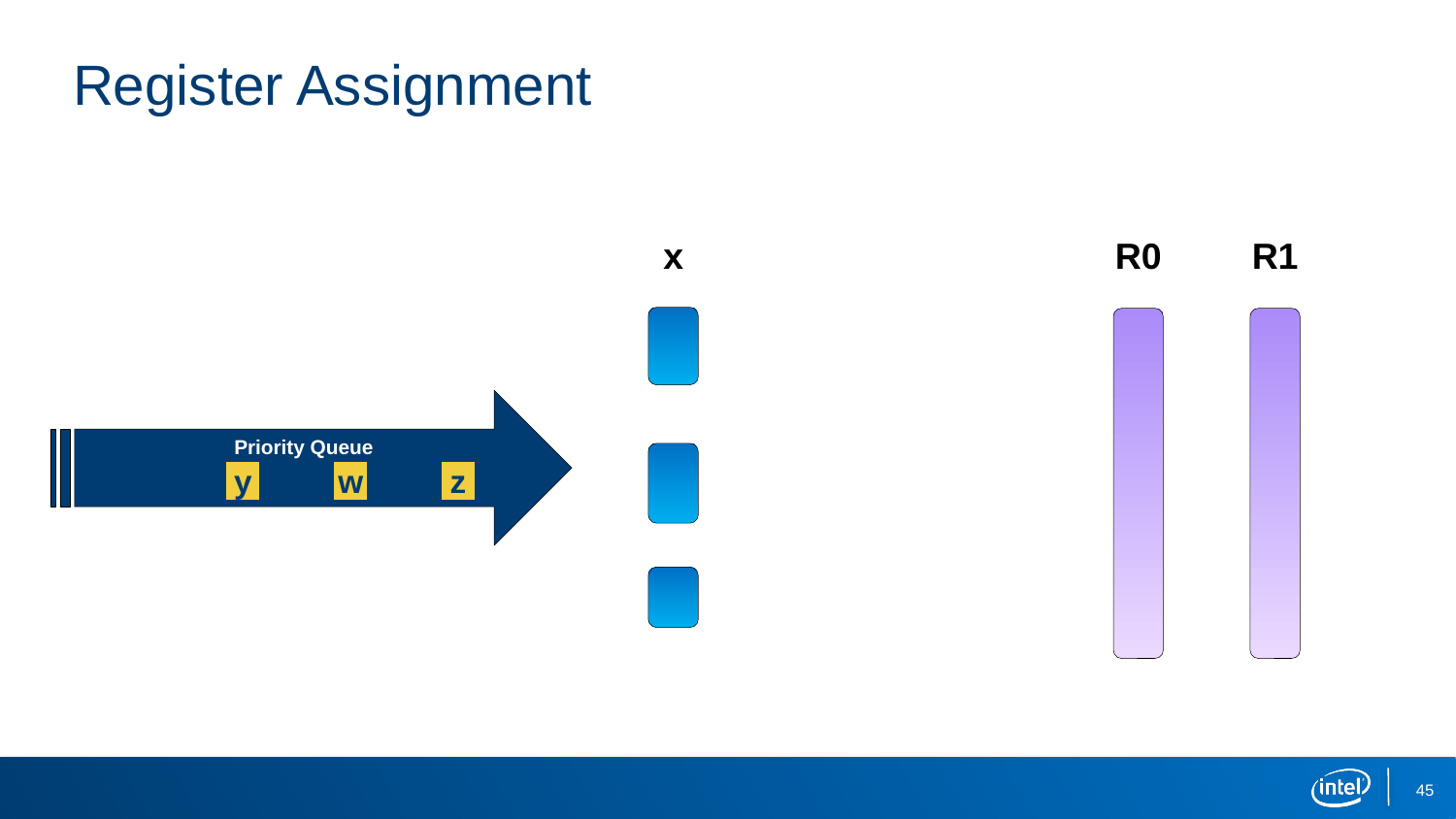

# Register Assignment

R0
R1
x

Priority Queue

y
w
z

45